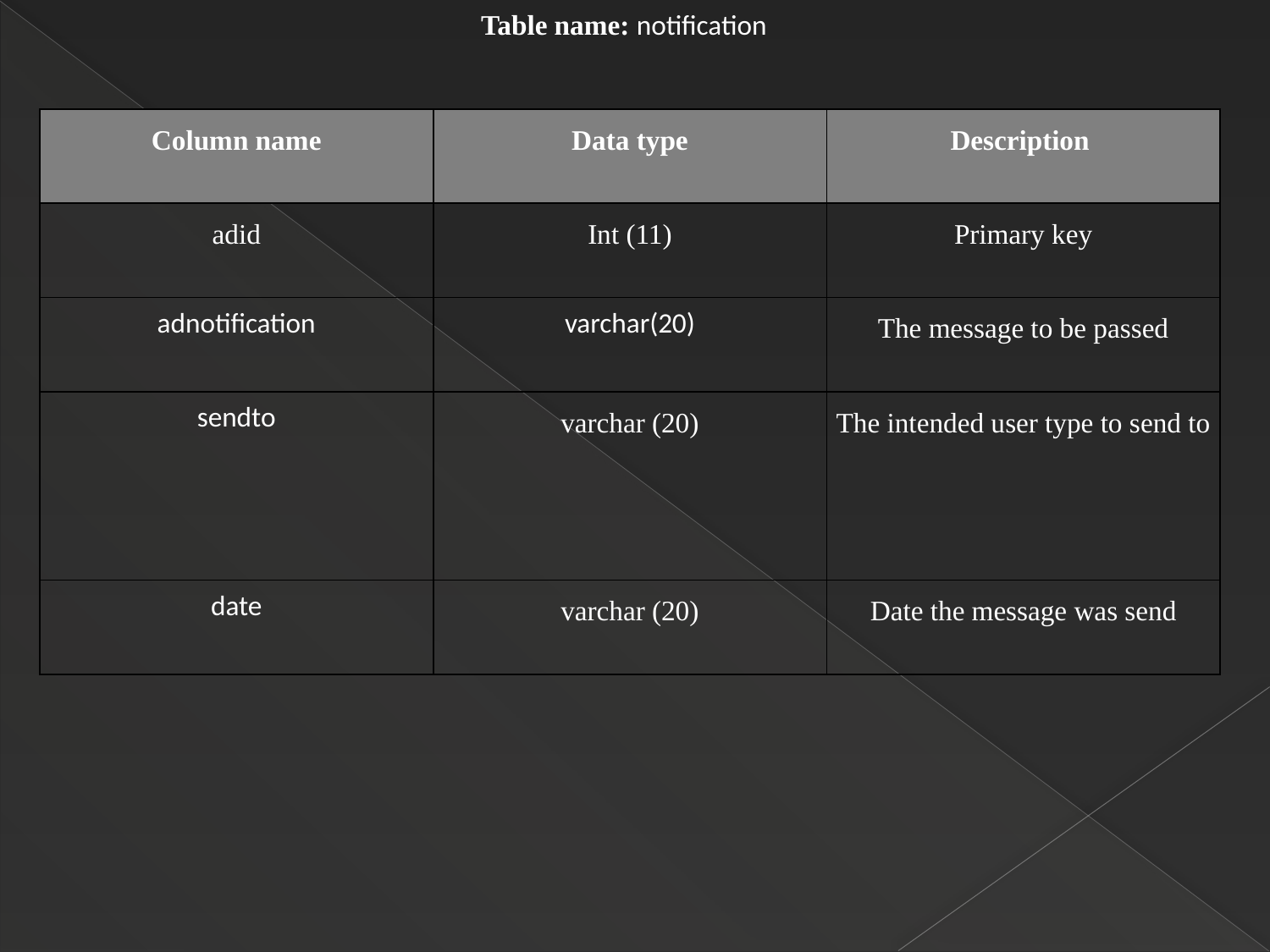

Table name: notification
| Column name | Data type | Description |
| --- | --- | --- |
| adid | Int (11) | Primary key |
| adnotification | varchar(20) | The message to be passed |
| sendto | varchar (20) | The intended user type to send to |
| date | varchar (20) | Date the message was send |